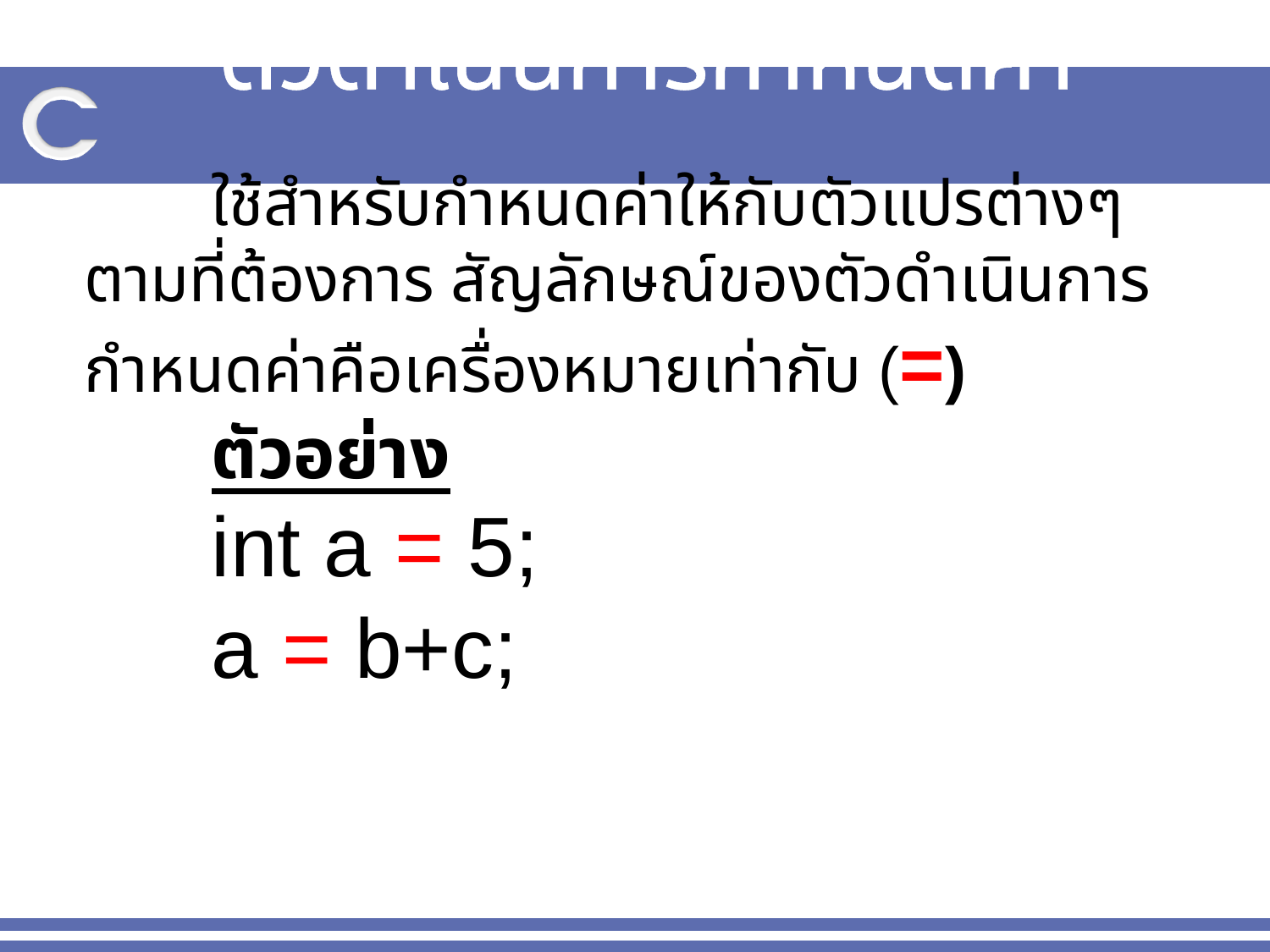

# ตัวดำเนินการกำหนดค่า
	ใช้สำหรับกำหนดค่าให้กับตัวแปรต่างๆ ตามที่ต้องการ สัญลักษณ์ของตัวดำเนินการกำหนดค่าคือเครื่องหมายเท่ากับ (=)
	ตัวอย่าง
	int a = 5;
	a = b+c;